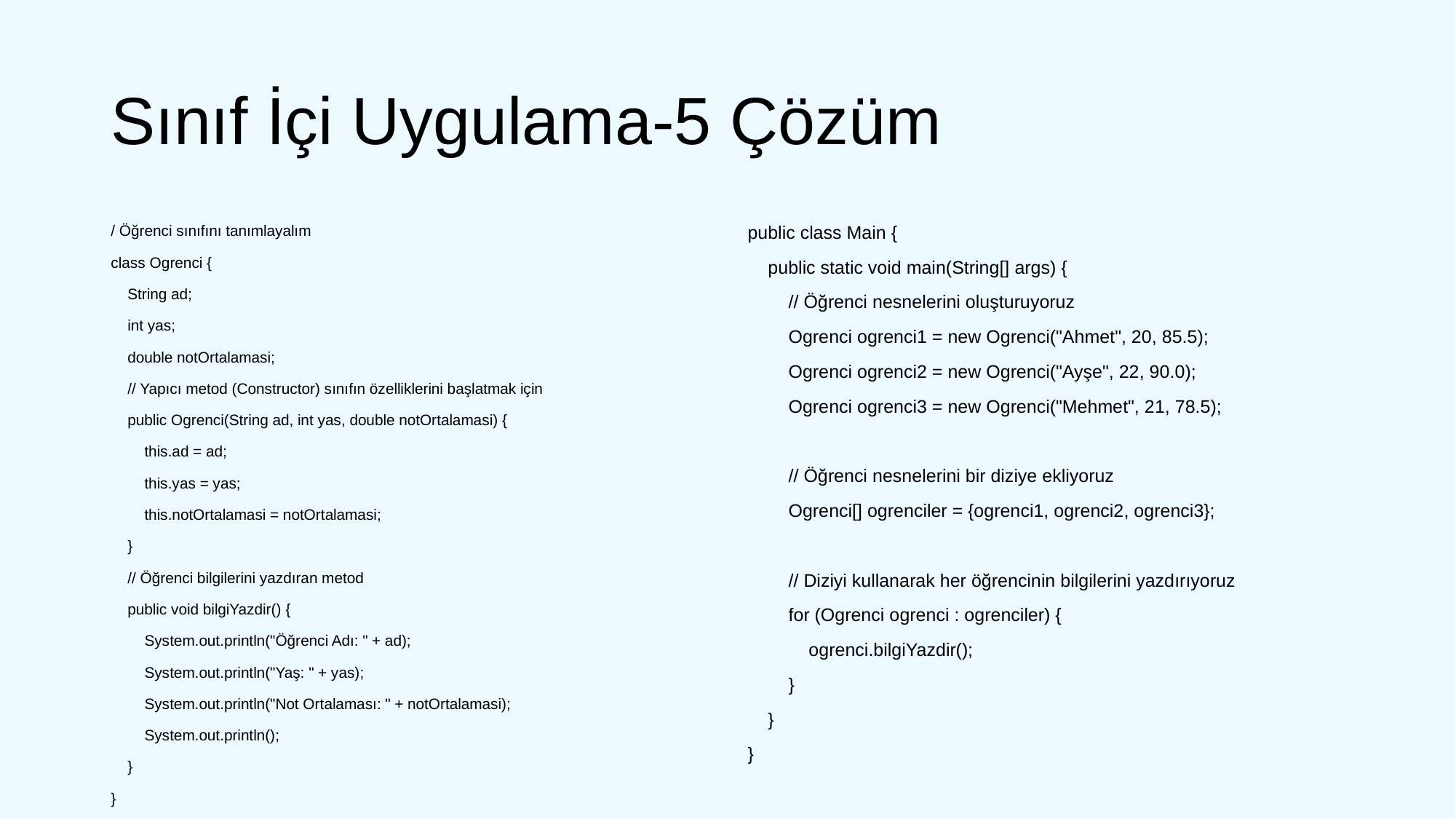

# Sınıf İçi Uygulama-5 Çözüm
/ Öğrenci sınıfını tanımlayalım
class Ogrenci {
    String ad;
    int yas;
    double notOrtalamasi;
    // Yapıcı metod (Constructor) sınıfın özelliklerini başlatmak için
    public Ogrenci(String ad, int yas, double notOrtalamasi) {
        this.ad = ad;
        this.yas = yas;
        this.notOrtalamasi = notOrtalamasi;
    }
    // Öğrenci bilgilerini yazdıran metod
    public void bilgiYazdir() {
        System.out.println("Öğrenci Adı: " + ad);
        System.out.println("Yaş: " + yas);
        System.out.println("Not Ortalaması: " + notOrtalamasi);
        System.out.println();
    }
}
public class Main {
    public static void main(String[] args) {
        // Öğrenci nesnelerini oluşturuyoruz
        Ogrenci ogrenci1 = new Ogrenci("Ahmet", 20, 85.5);
        Ogrenci ogrenci2 = new Ogrenci("Ayşe", 22, 90.0);
        Ogrenci ogrenci3 = new Ogrenci("Mehmet", 21, 78.5);

        // Öğrenci nesnelerini bir diziye ekliyoruz
        Ogrenci[] ogrenciler = {ogrenci1, ogrenci2, ogrenci3};

        // Diziyi kullanarak her öğrencinin bilgilerini yazdırıyoruz
        for (Ogrenci ogrenci : ogrenciler) {
            ogrenci.bilgiYazdir();
        }
    }
}